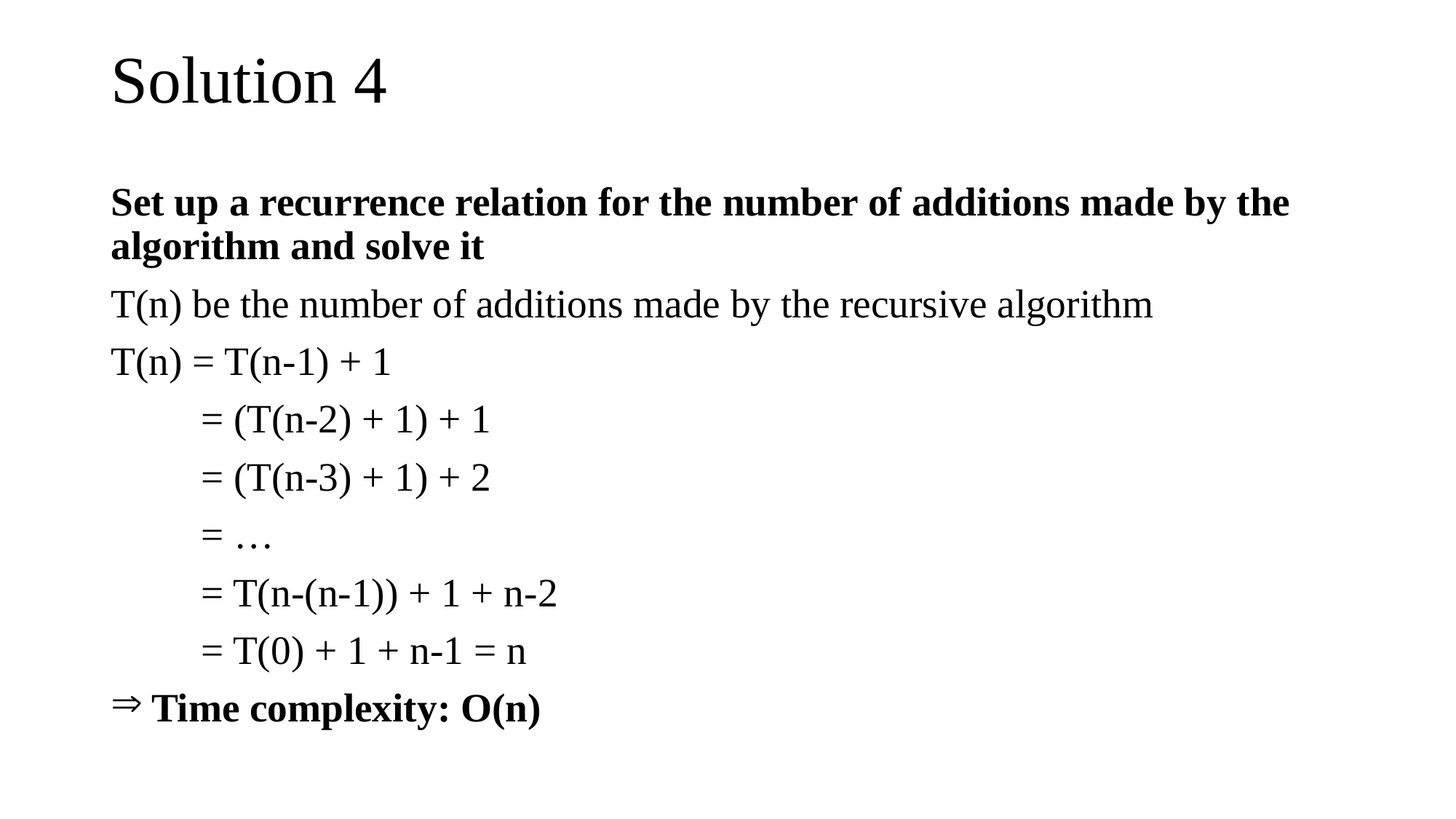

# Solution 4
Set up a recurrence relation for the number of additions made by the algorithm and solve it
T(n) be the number of additions made by the recursive algorithm
T(n) = T(n-1) + 1
         = (T(n-2) + 1) + 1
         = (T(n-3) + 1) + 2
         = …
         = T(n-(n-1)) + 1 + n-2
         = T(0) + 1 + n-1 = n
 Time complexity: O(n)